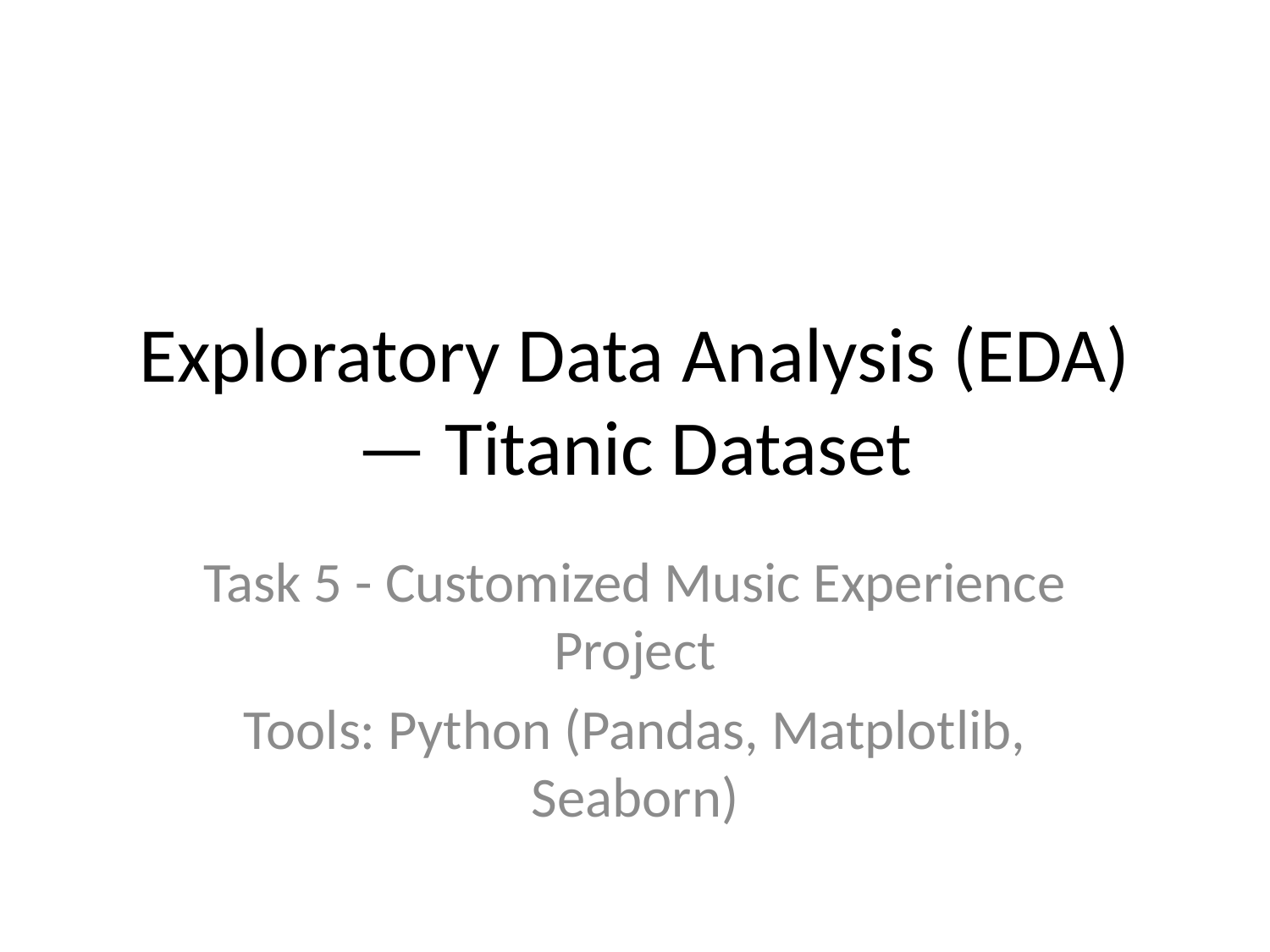

# Exploratory Data Analysis (EDA) — Titanic Dataset
Task 5 - Customized Music Experience Project
Tools: Python (Pandas, Matplotlib, Seaborn)